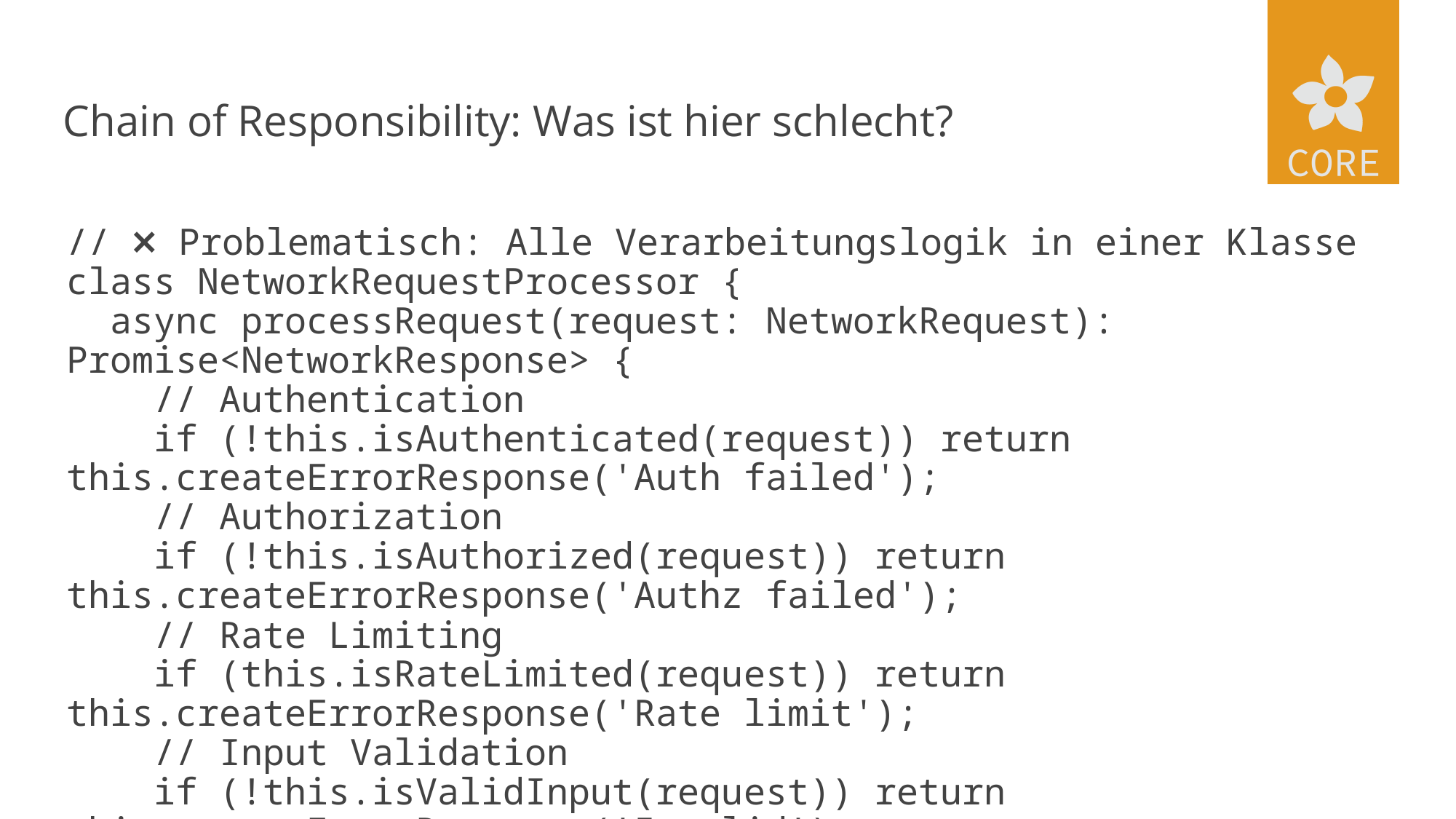

# Chain of Responsibility: Was ist hier schlecht?
// ❌ Problematisch: Alle Verarbeitungslogik in einer Klasse
class NetworkRequestProcessor {
  async processRequest(request: NetworkRequest): Promise<NetworkResponse> {
    // Authentication
    if (!this.isAuthenticated(request)) return this.createErrorResponse('Auth failed');
    // Authorization
    if (!this.isAuthorized(request)) return this.createErrorResponse('Authz failed');
    // Rate Limiting
    if (this.isRateLimited(request)) return this.createErrorResponse('Rate limit');
    // Input Validation
    if (!this.isValidInput(request)) return this.createErrorResponse('Invalid');
    // Business Logic
    return await this.executeBusinessLogic(request);
  }
}